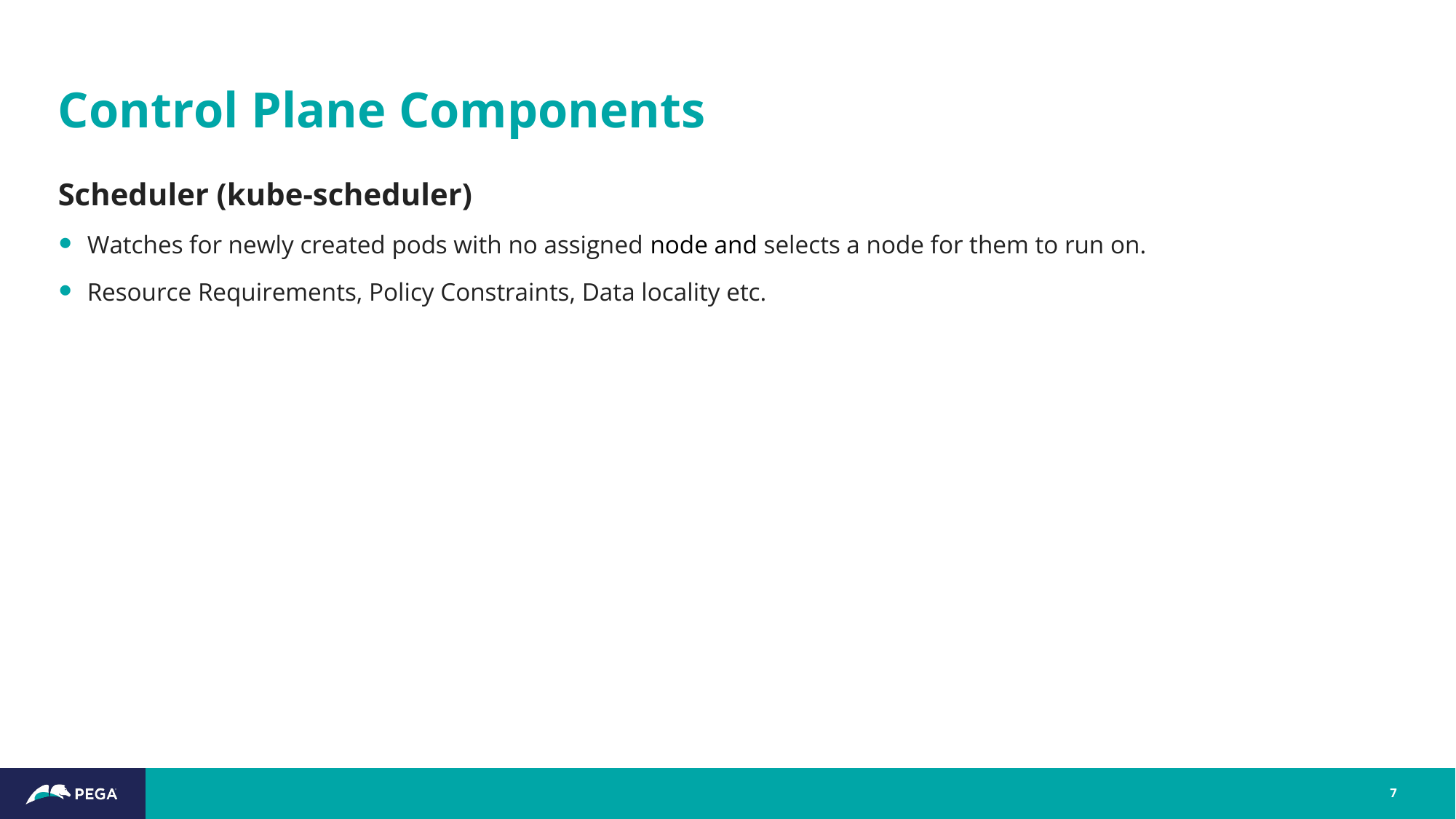

# Control Plane Components
Scheduler (kube-scheduler)
Watches for newly created pods with no assigned node and selects a node for them to run on.
Resource Requirements, Policy Constraints, Data locality etc.

7